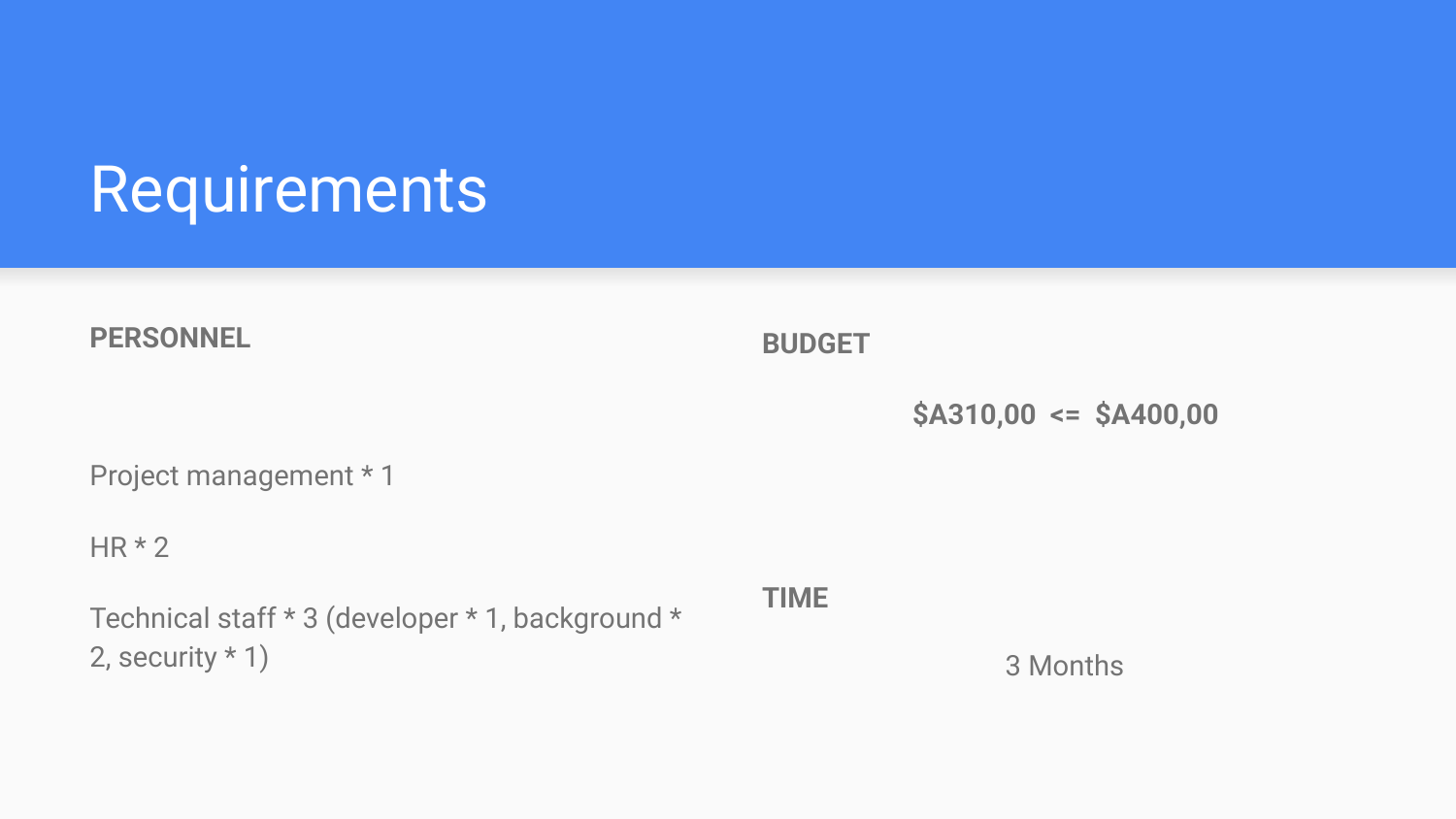

# Requirements
PERSONNEL

Project management * 1
HR * 2
Technical staff * 3 (developer * 1, background * 2, security * 1)
BUDGET
$A310,00  <=  $A400,00
TIME

 3 Months